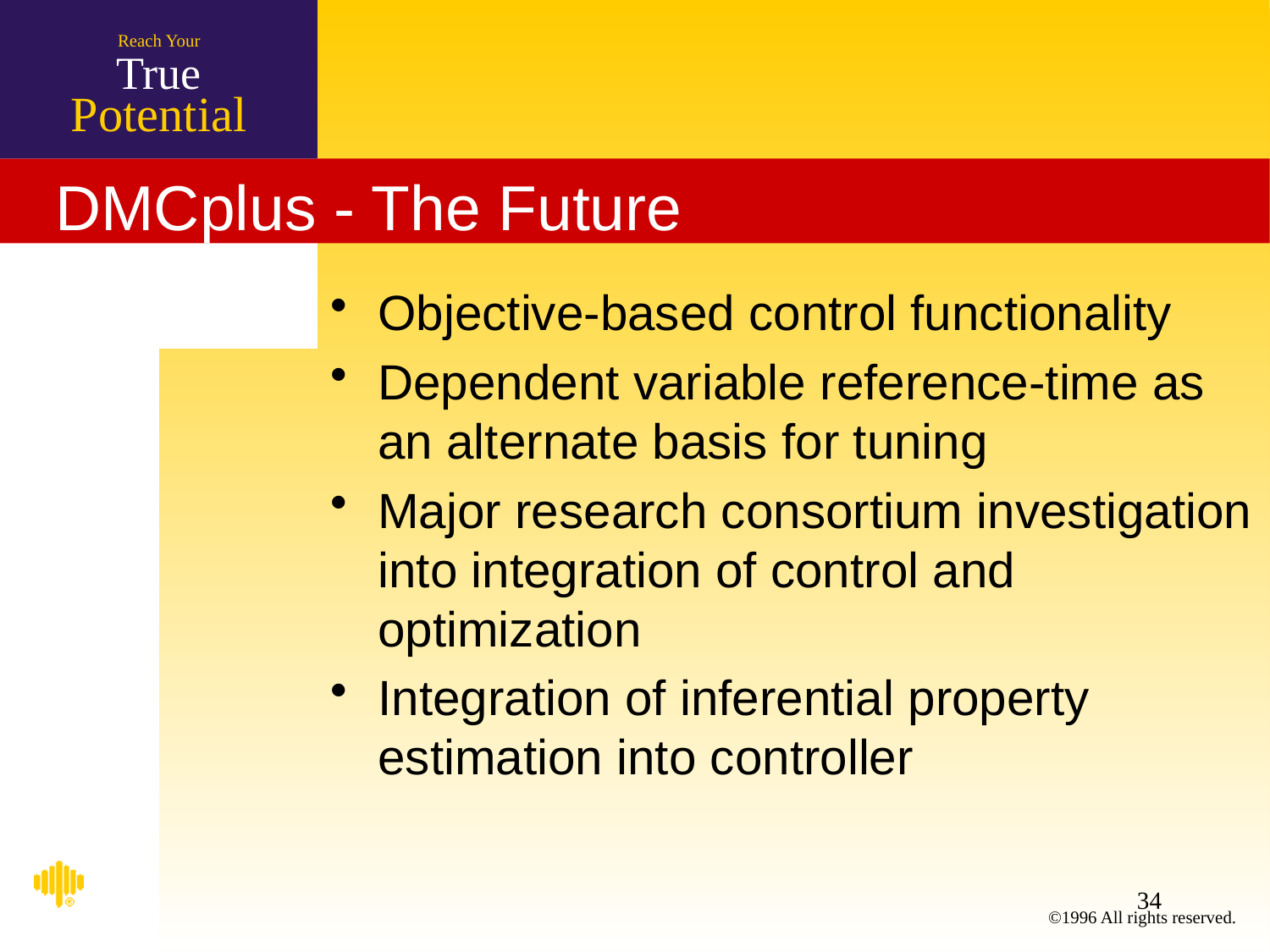

# DMCplus - The Future
Objective-based control functionality
Dependent variable reference-time as an alternate basis for tuning
Major research consortium investigation into integration of control and optimization
Integration of inferential property estimation into controller
34